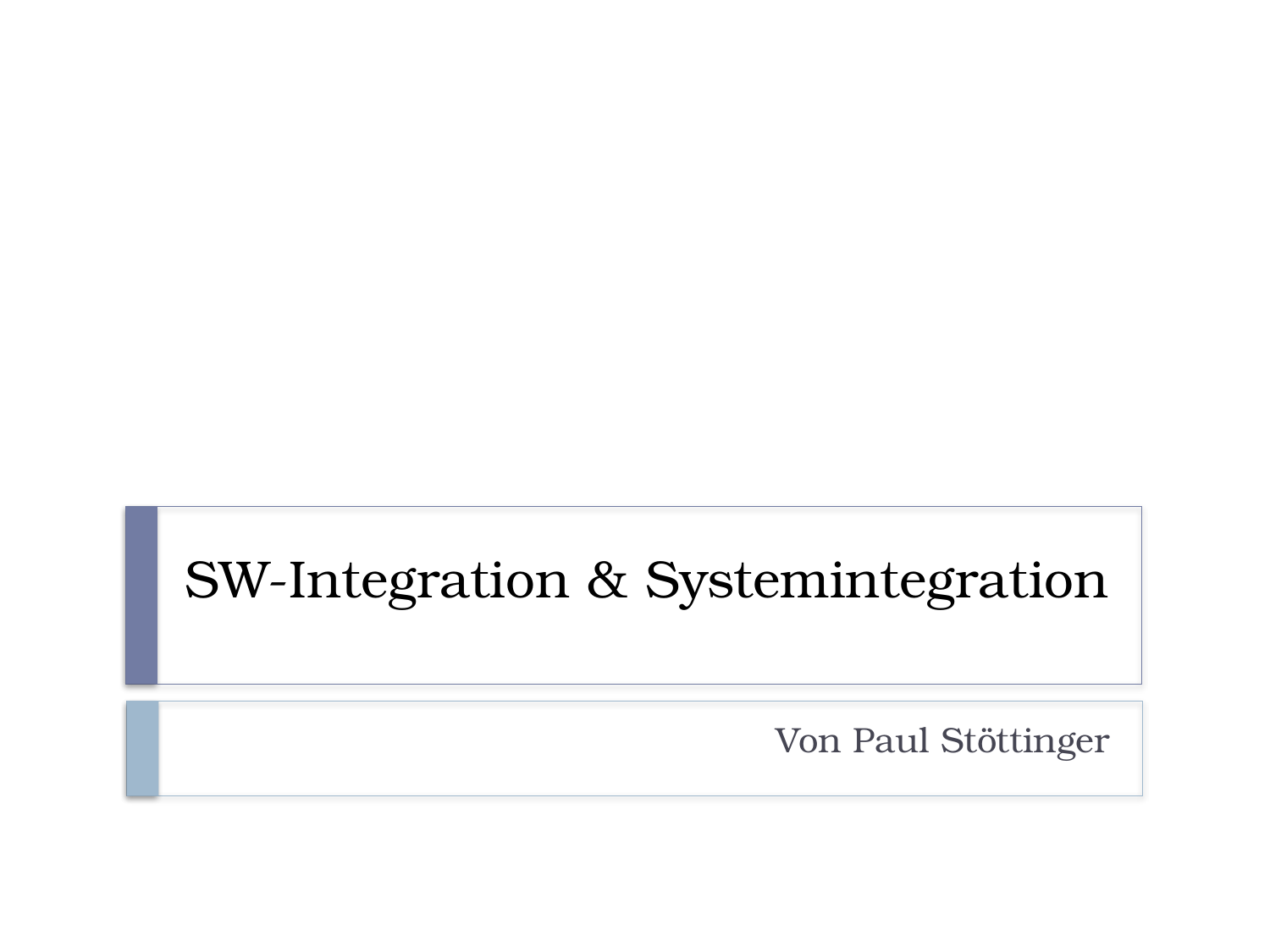

# SW-Integration & Systemintegration
Von Paul Stöttinger